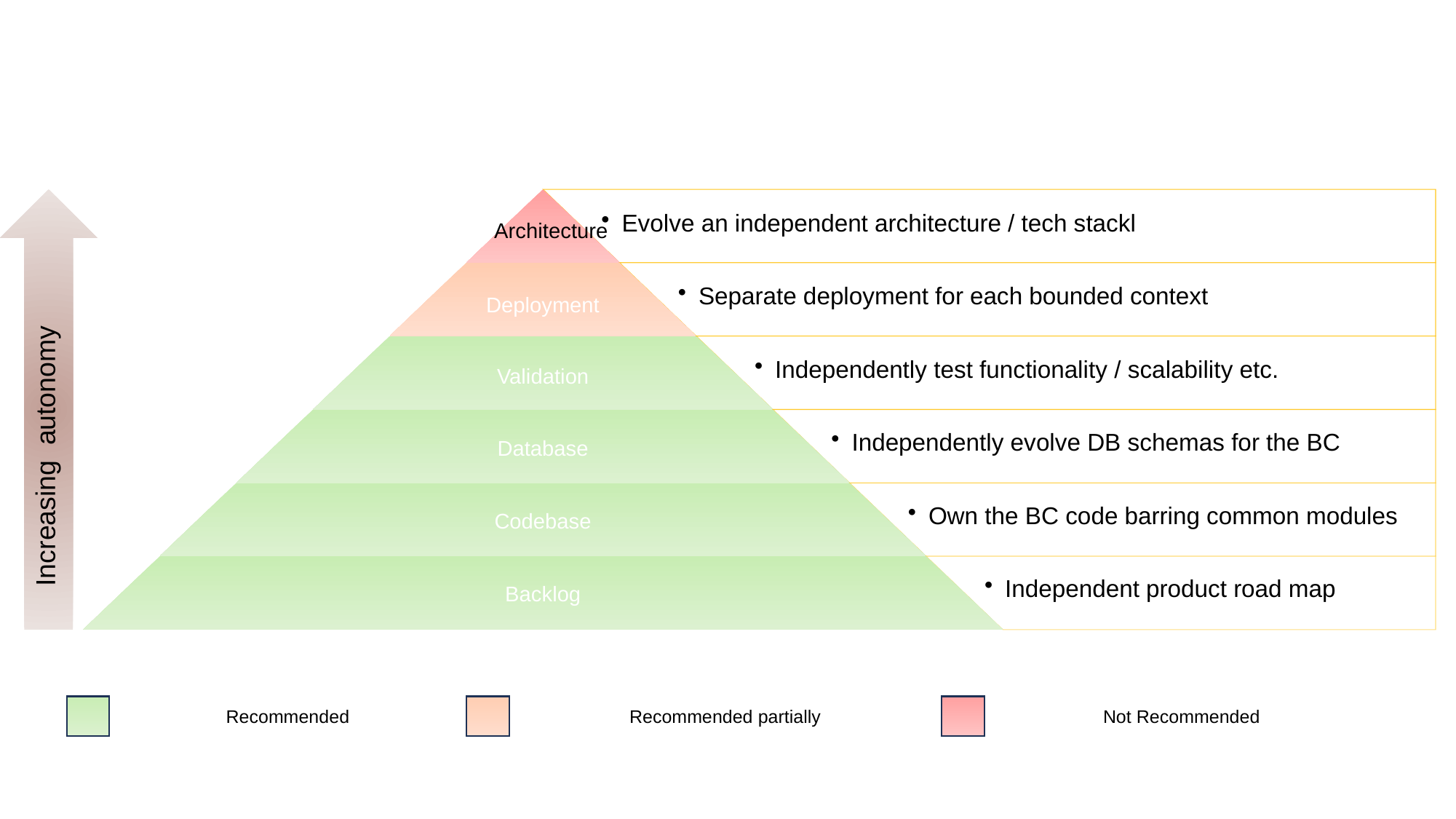

Evolve an independent architecture / tech stackl

Separate deployment for each bounded context
Deployment
Independently test functionality / scalability etc.
Validation
Independently evolve DB schemas for the BC
Database
Own the BC code barring common modules
Codebase
Independent product road map
Backlog
Architecture
Increasing  autonomy

Recommended
Recommended partially
Not Recommended